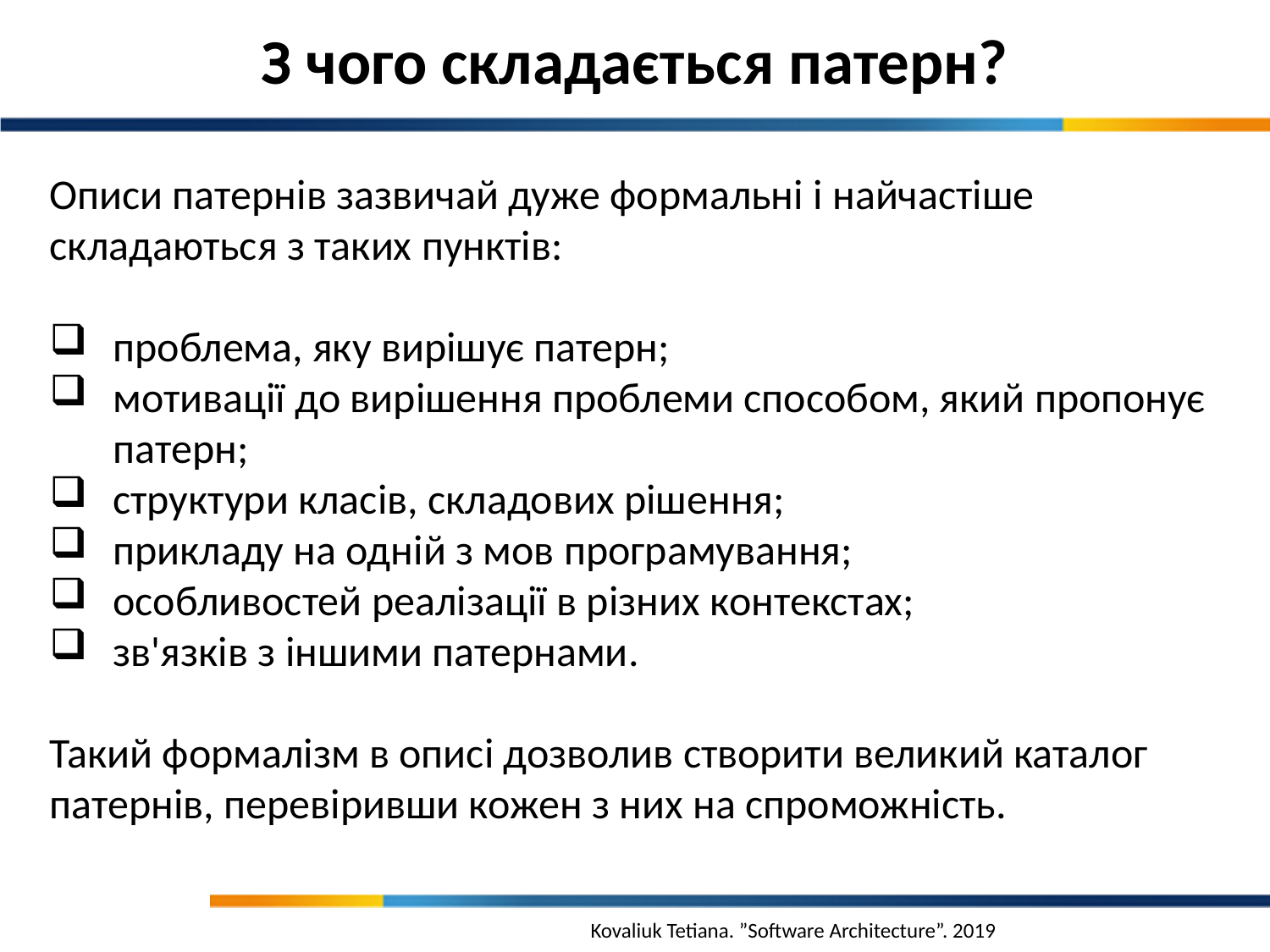

З чого складається патерн?
Описи патернів зазвичай дуже формальні і найчастіше складаються з таких пунктів:

проблема, яку вирішує патерн;
мотивації до вирішення проблеми способом, який пропонує патерн;
структури класів, складових рішення;
прикладу на одній з мов програмування;
особливостей реалізації в різних контекстах;
зв'язків з іншими патернами.

Такий формалізм в описі дозволив створити великий каталог патернів, перевіривши кожен з них на спроможність.